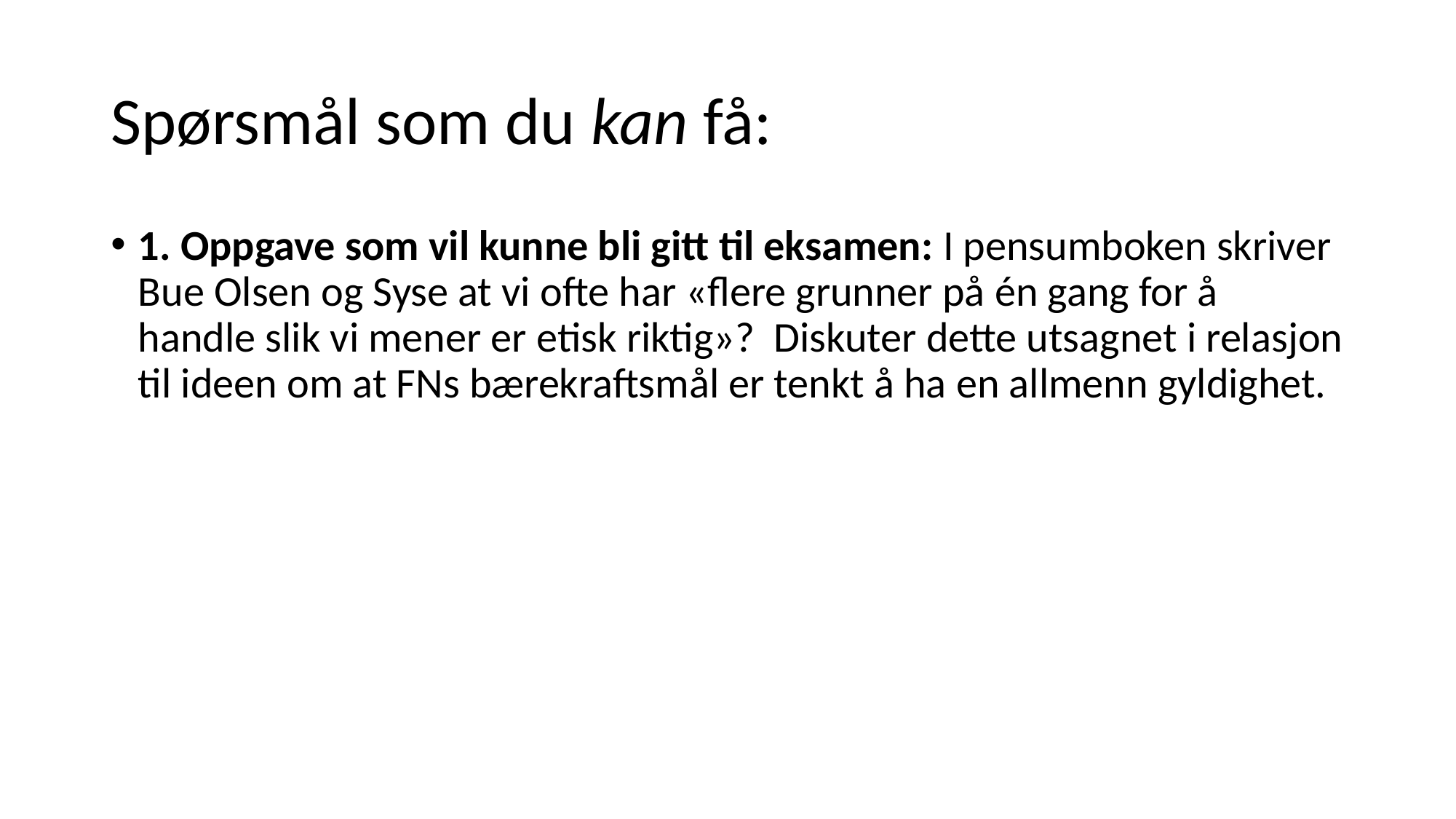

# Spørsmål som du kan få:
1. Oppgave som vil kunne bli gitt til eksamen: I pensumboken skriver Bue Olsen og Syse at vi ofte har «flere grunner på én gang for å handle slik vi mener er etisk riktig»?  Diskuter dette utsagnet i relasjon til ideen om at FNs bærekraftsmål er tenkt å ha en allmenn gyldighet.